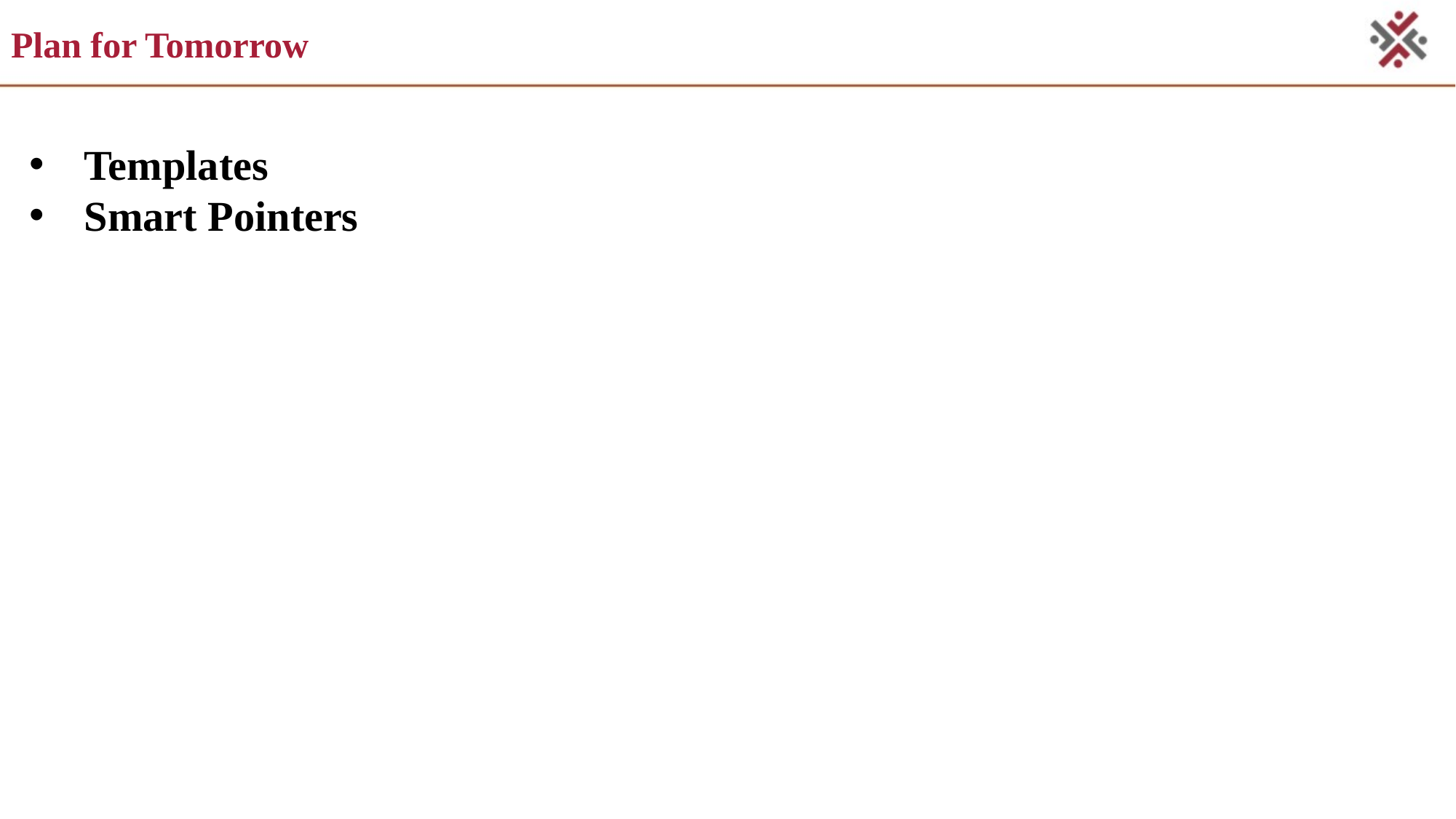

# Plan for Tomorrow
Templates
Smart Pointers